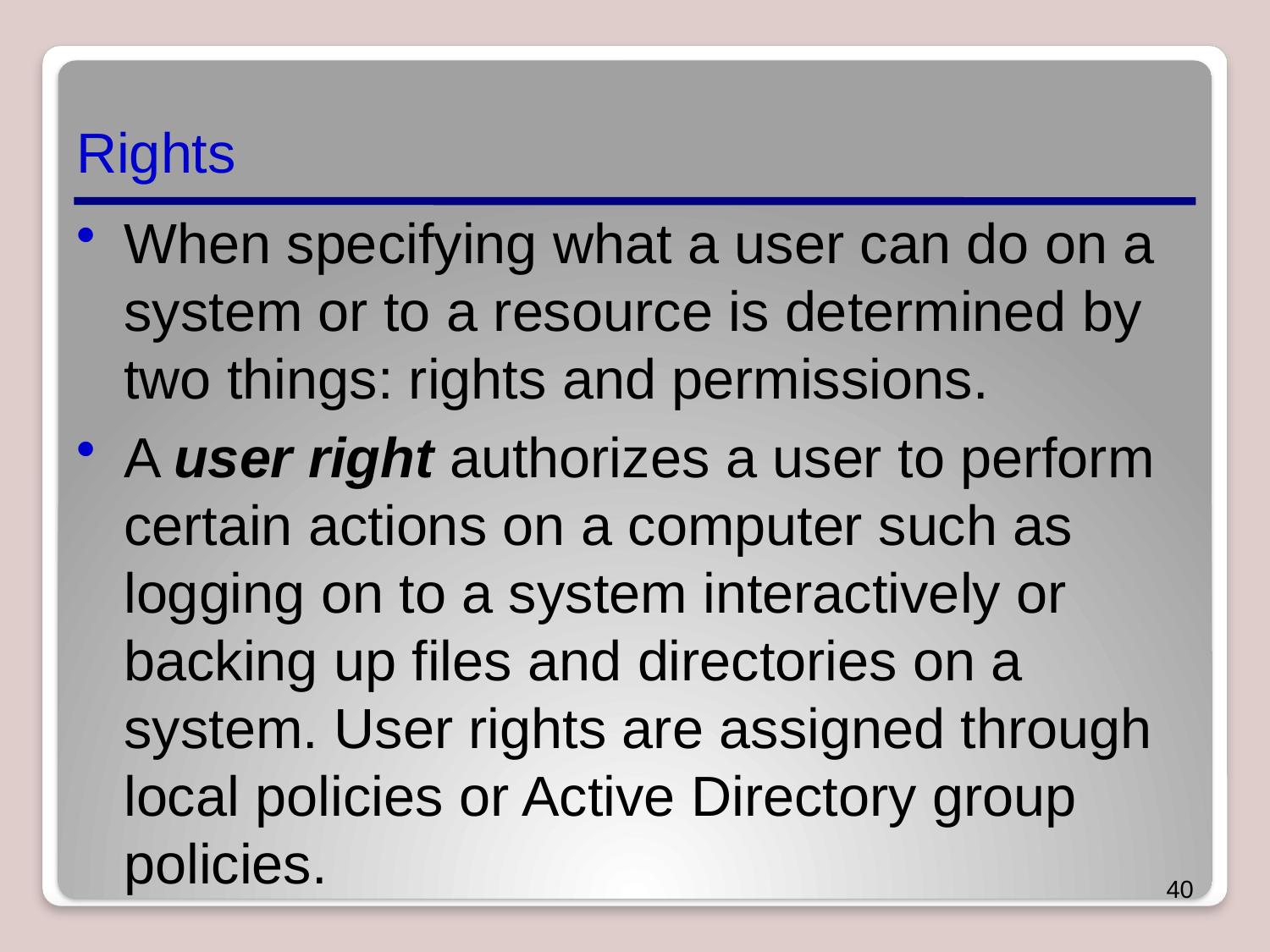

# Rights
When specifying what a user can do on a system or to a resource is determined by two things: rights and permissions.
A user right authorizes a user to perform certain actions on a computer such as logging on to a system interactively or backing up files and directories on a system. User rights are assigned through local policies or Active Directory group policies.
40